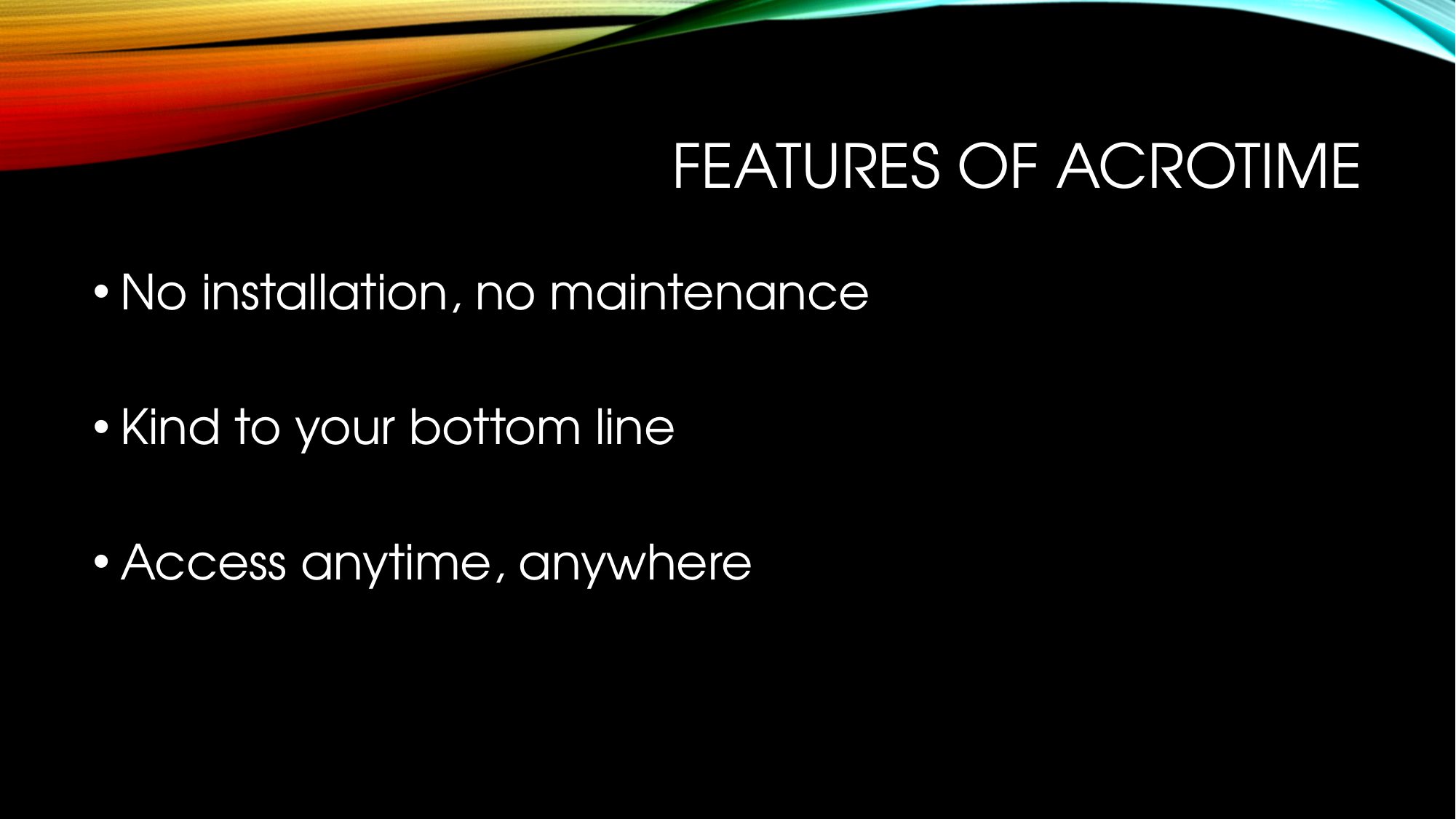

# Features of acrotime
No installation, no maintenance

Kind to your bottom line

Access anytime, anywhere